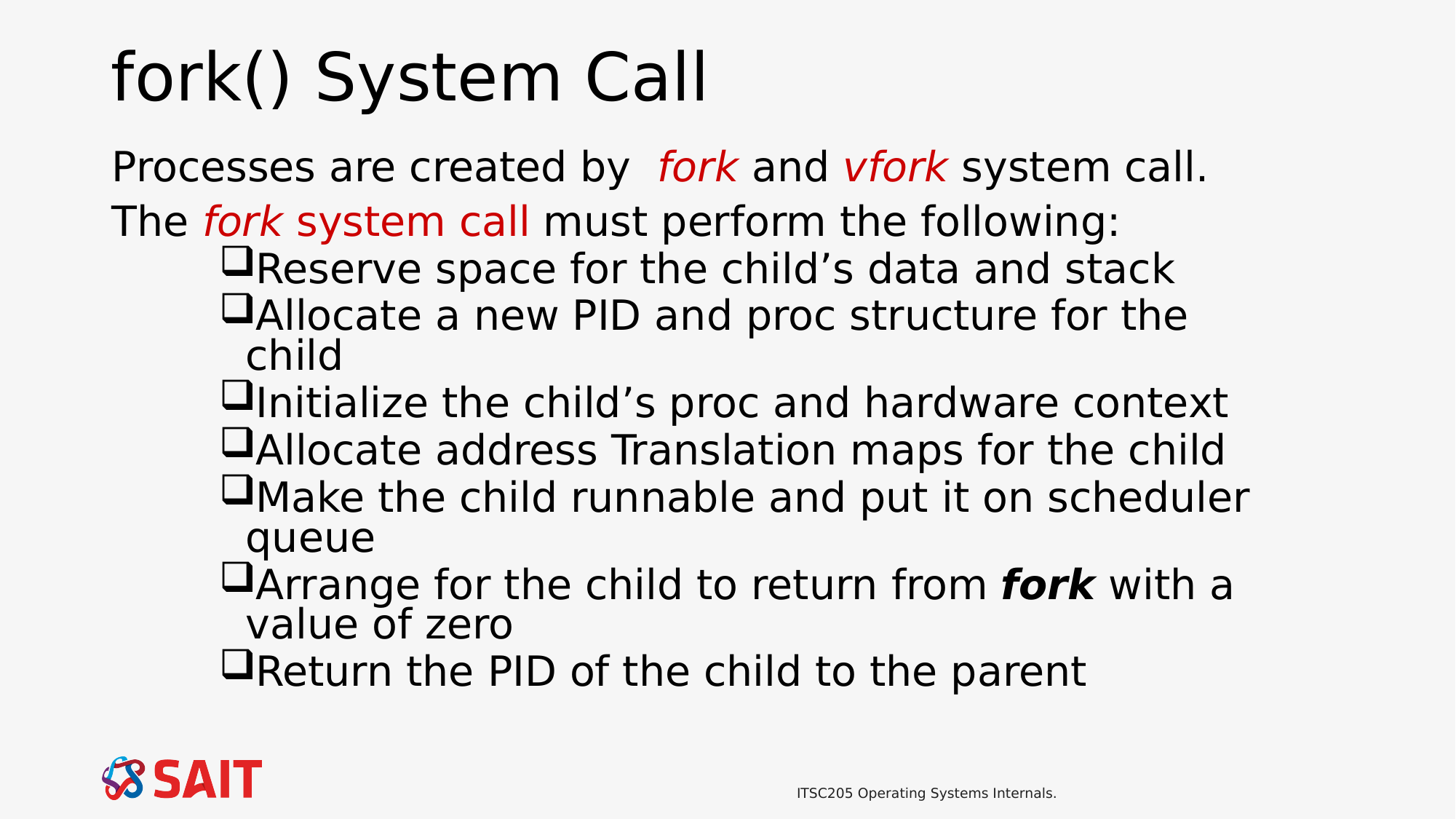

# fork() System Call
Processes are created by  fork and vfork system call.
The fork system call must perform the following:
Reserve space for the child’s data and stack
Allocate a new PID and proc structure for the child
Initialize the child’s proc and hardware context
Allocate address Translation maps for the child
Make the child runnable and put it on scheduler queue
Arrange for the child to return from fork with a value of zero
Return the PID of the child to the parent

ITSC205 Operating Systems Internals.